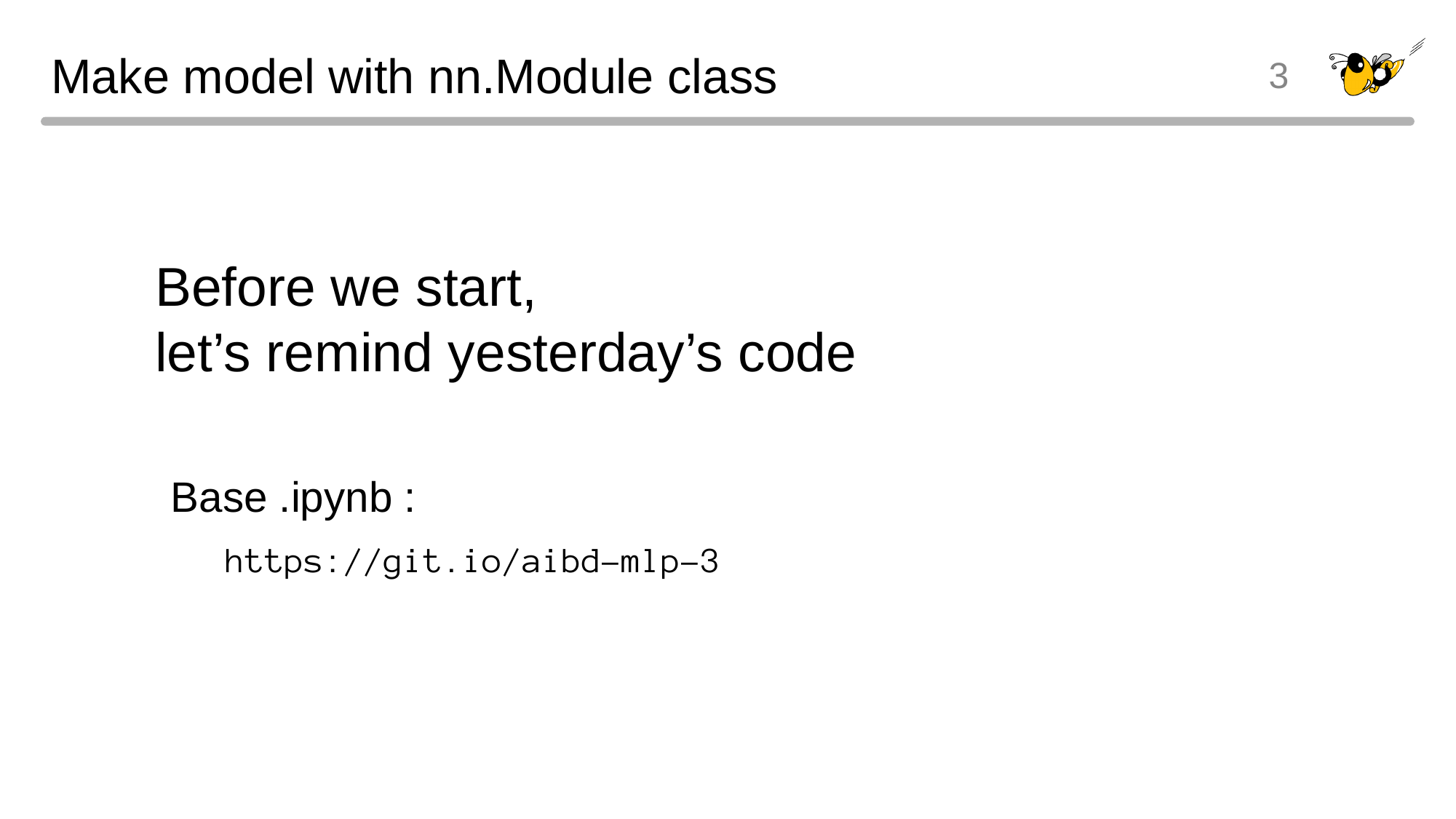

# Make model with nn.Module class
3
Before we start,
let’s remind yesterday’s code
Base .ipynb :
https://git.io/aibd-mlp-3